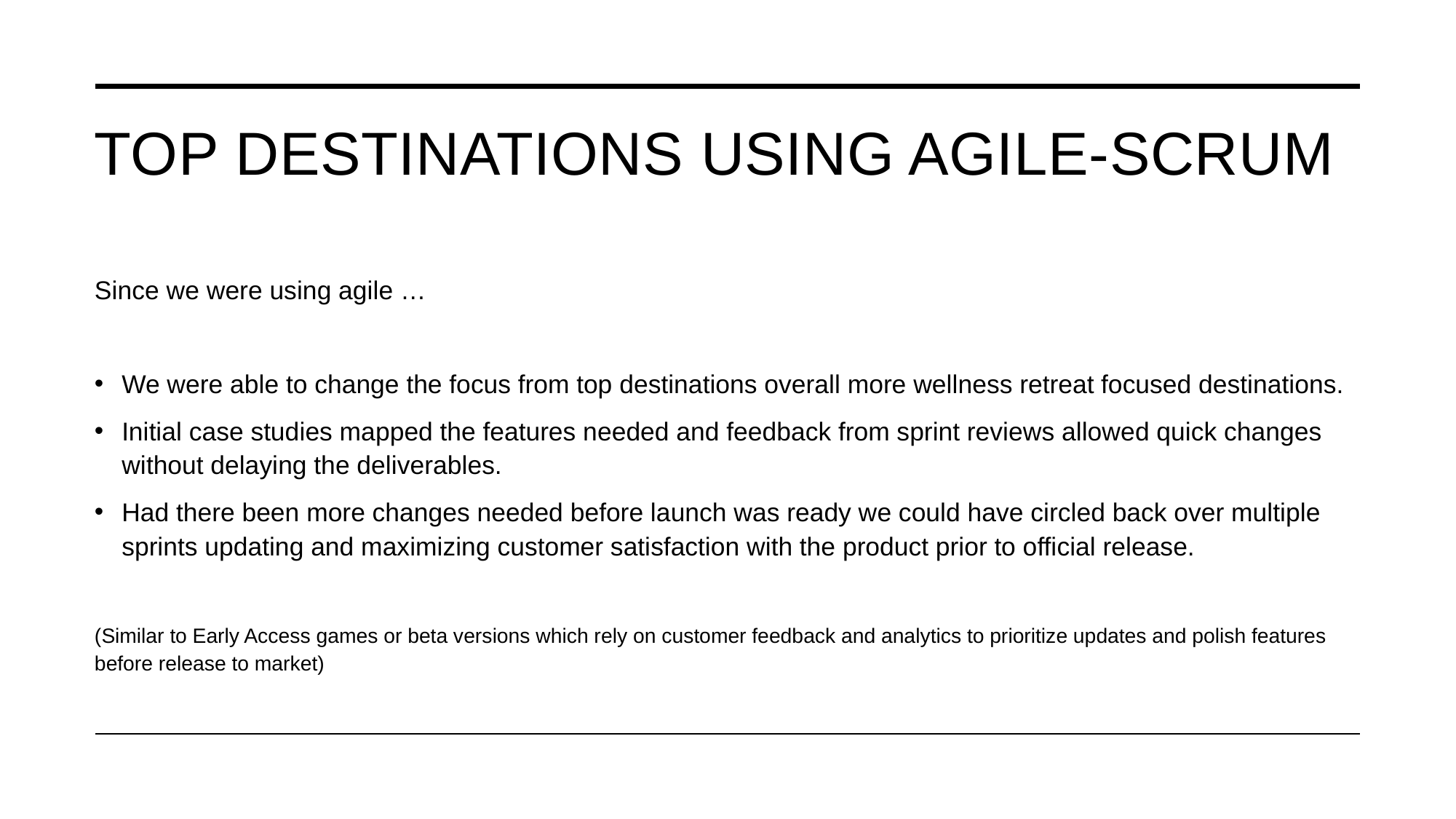

# Top destinations using Agile-Scrum
Since we were using agile …

We were able to change the focus from top destinations overall more wellness retreat focused destinations.
Initial case studies mapped the features needed and feedback from sprint reviews allowed quick changes without delaying the deliverables.
Had there been more changes needed before launch was ready we could have circled back over multiple sprints updating and maximizing customer satisfaction with the product prior to official release.

(Similar to Early Access games or beta versions which rely on customer feedback and analytics to prioritize updates and polish features before release to market)